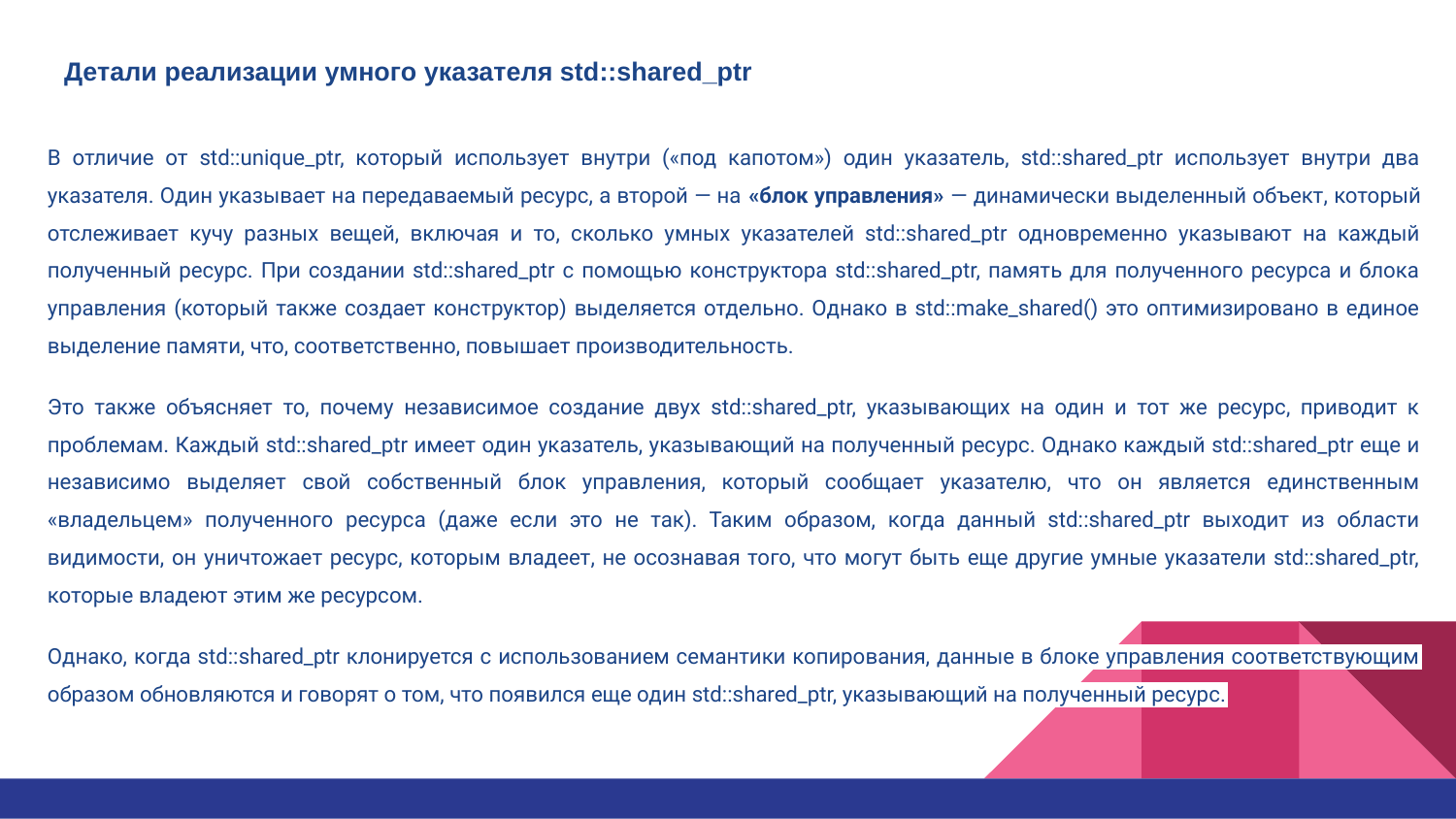

# Детали реализации умного указателя std::shared_ptr

В отличие от std::unique_ptr, который использует внутри («под капотом») один указатель, std::shared_ptr использует внутри два указателя. Один указывает на передаваемый ресурс, а второй — на «блок управления» — динамически выделенный объект, который отслеживает кучу разных вещей, включая и то, сколько умных указателей std::shared_ptr одновременно указывают на каждый полученный ресурс. При создании std::shared_ptr с помощью конструктора std::shared_ptr, память для полученного ресурса и блока управления (который также создает конструктор) выделяется отдельно. Однако в std::make_shared() это оптимизировано в единое выделение памяти, что, соответственно, повышает производительность.
Это также объясняет то, почему независимое создание двух std::shared_ptr, указывающих на один и тот же ресурс, приводит к проблемам. Каждый std::shared_ptr имеет один указатель, указывающий на полученный ресурс. Однако каждый std::shared_ptr еще и независимо выделяет свой собственный блок управления, который сообщает указателю, что он является единственным «владельцем» полученного ресурса (даже если это не так). Таким образом, когда данный std::shared_ptr выходит из области видимости, он уничтожает ресурс, которым владеет, не осознавая того, что могут быть еще другие умные указатели std::shared_ptr, которые владеют этим же ресурсом.
Однако, когда std::shared_ptr клонируется с использованием семантики копирования, данные в блоке управления соответствующим образом обновляются и говорят о том, что появился еще один std::shared_ptr, указывающий на полученный ресурс.